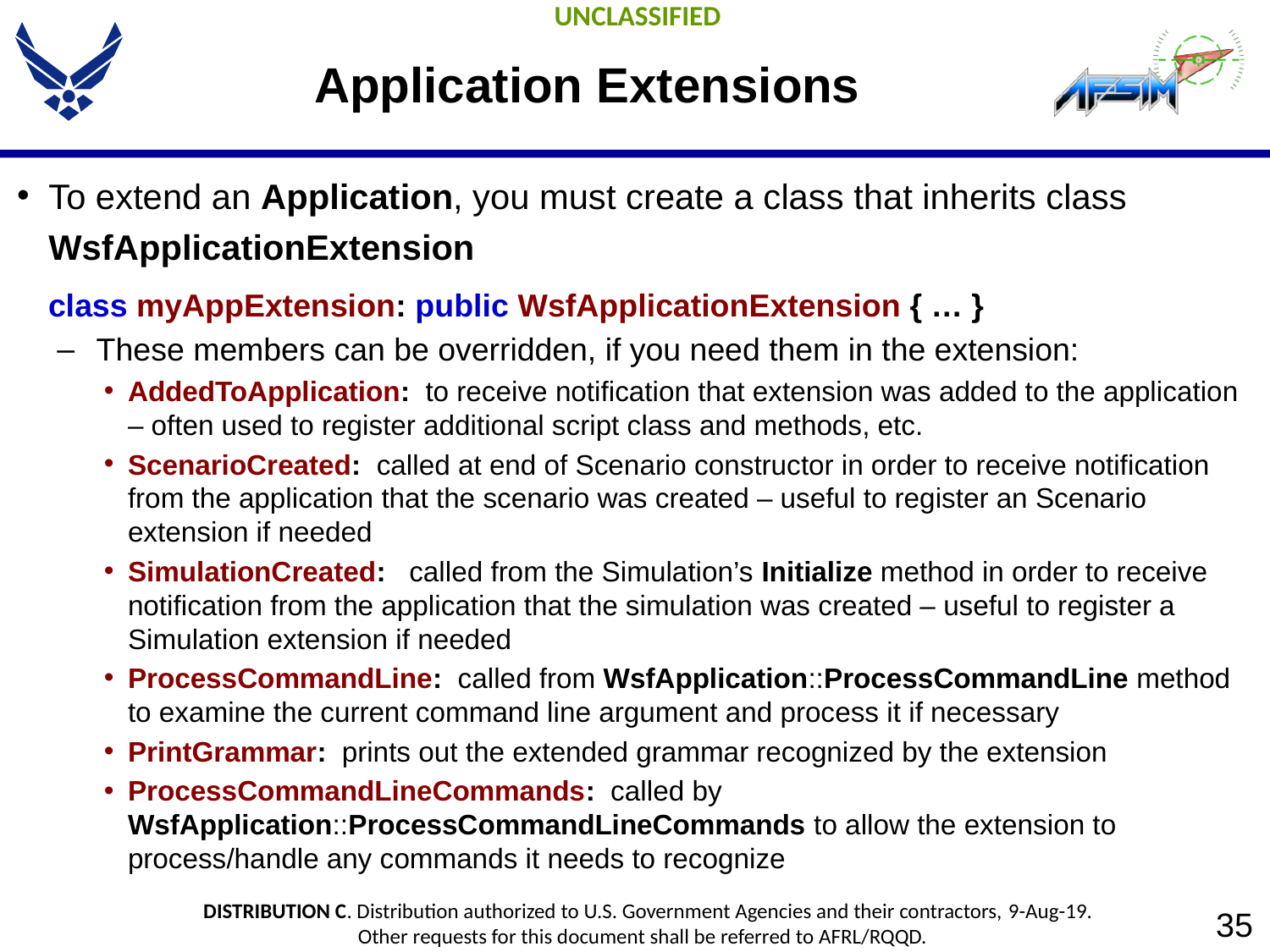

# Application Extensions
To extend an Application, you must create a class that inherits class WsfApplicationExtension
class myAppExtension: public WsfApplicationExtension { … }
These members can be overridden, if you need them in the extension:
AddedToApplication:  to receive notification that extension was added to the application – often used to register additional script class and methods, etc.
ScenarioCreated:  called at end of Scenario constructor in order to receive notification from the application that the scenario was created – useful to register an Scenario extension if needed
SimulationCreated:   called from the Simulation’s Initialize method in order to receive notification from the application that the simulation was created – useful to register a Simulation extension if needed
ProcessCommandLine:  called from WsfApplication::ProcessCommandLine method to examine the current command line argument and process it if necessary
PrintGrammar:  prints out the extended grammar recognized by the extension
ProcessCommandLineCommands:  called by WsfApplication::ProcessCommandLineCommands to allow the extension to process/handle any commands it needs to recognize